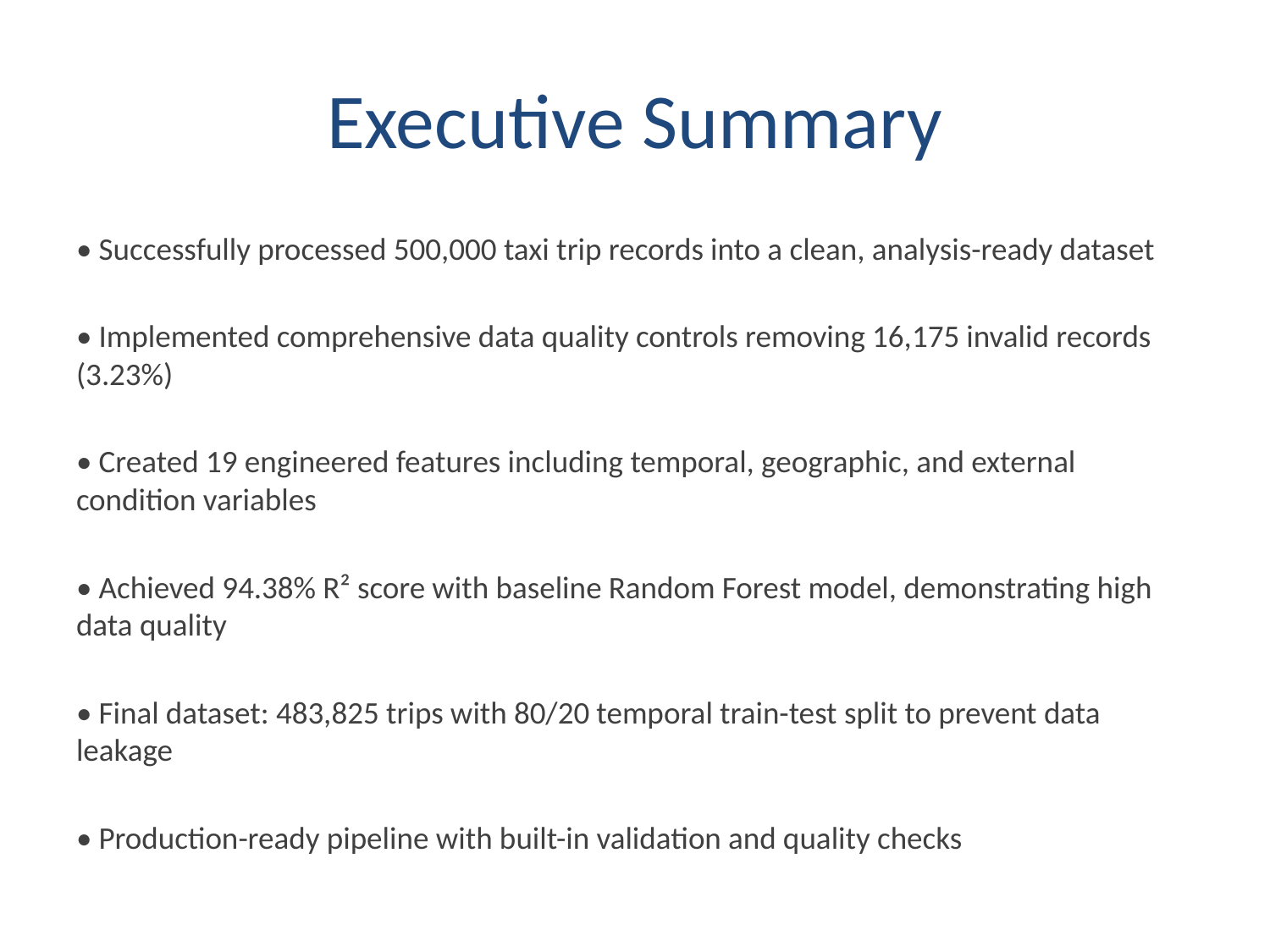

# Executive Summary
• Successfully processed 500,000 taxi trip records into a clean, analysis-ready dataset

• Implemented comprehensive data quality controls removing 16,175 invalid records (3.23%)

• Created 19 engineered features including temporal, geographic, and external condition variables

• Achieved 94.38% R² score with baseline Random Forest model, demonstrating high data quality

• Final dataset: 483,825 trips with 80/20 temporal train-test split to prevent data leakage

• Production-ready pipeline with built-in validation and quality checks